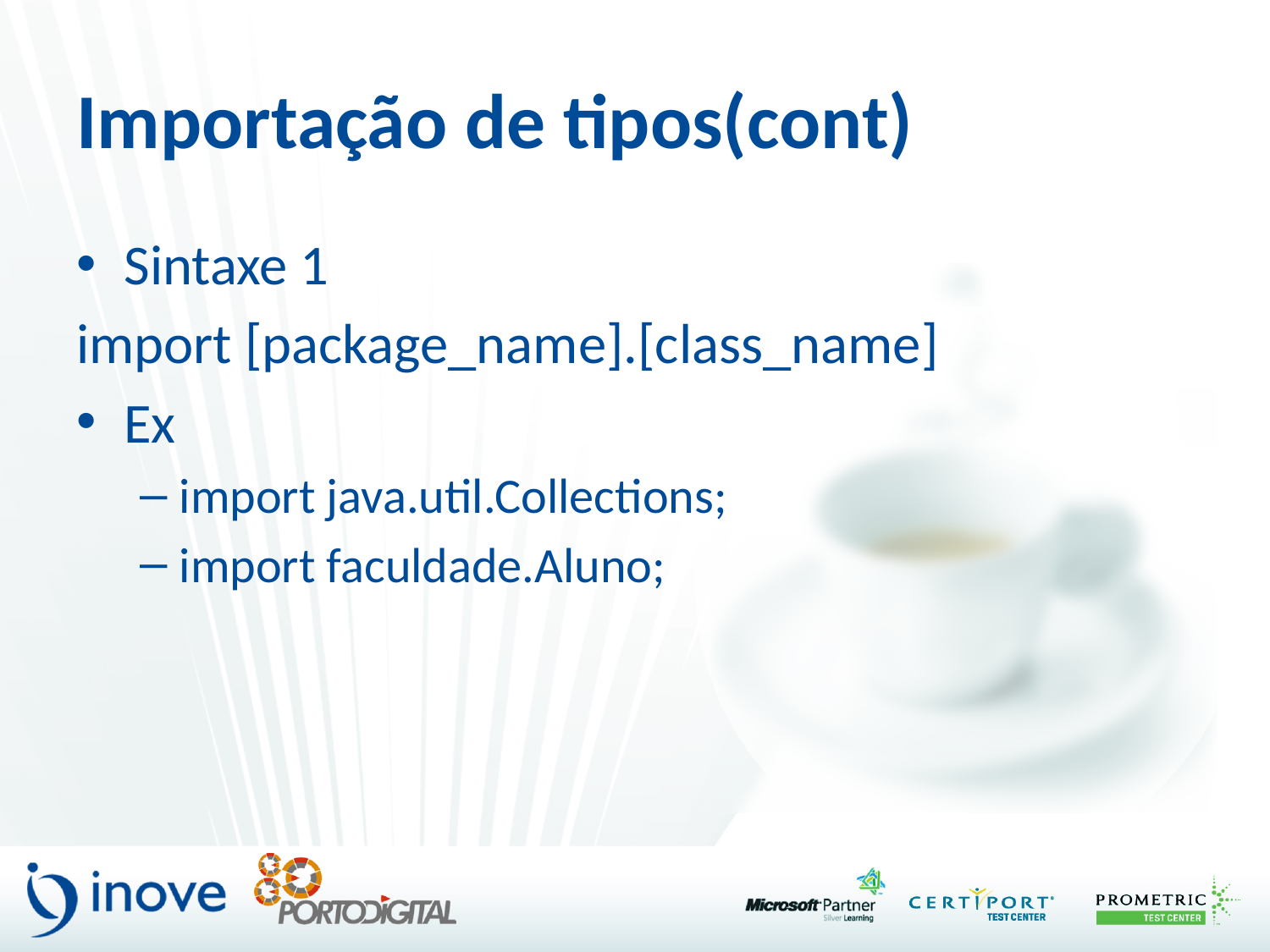

# Importação de tipos(cont)
Sintaxe 1
import [package_name].[class_name]
Ex
import java.util.Collections;
import faculdade.Aluno;